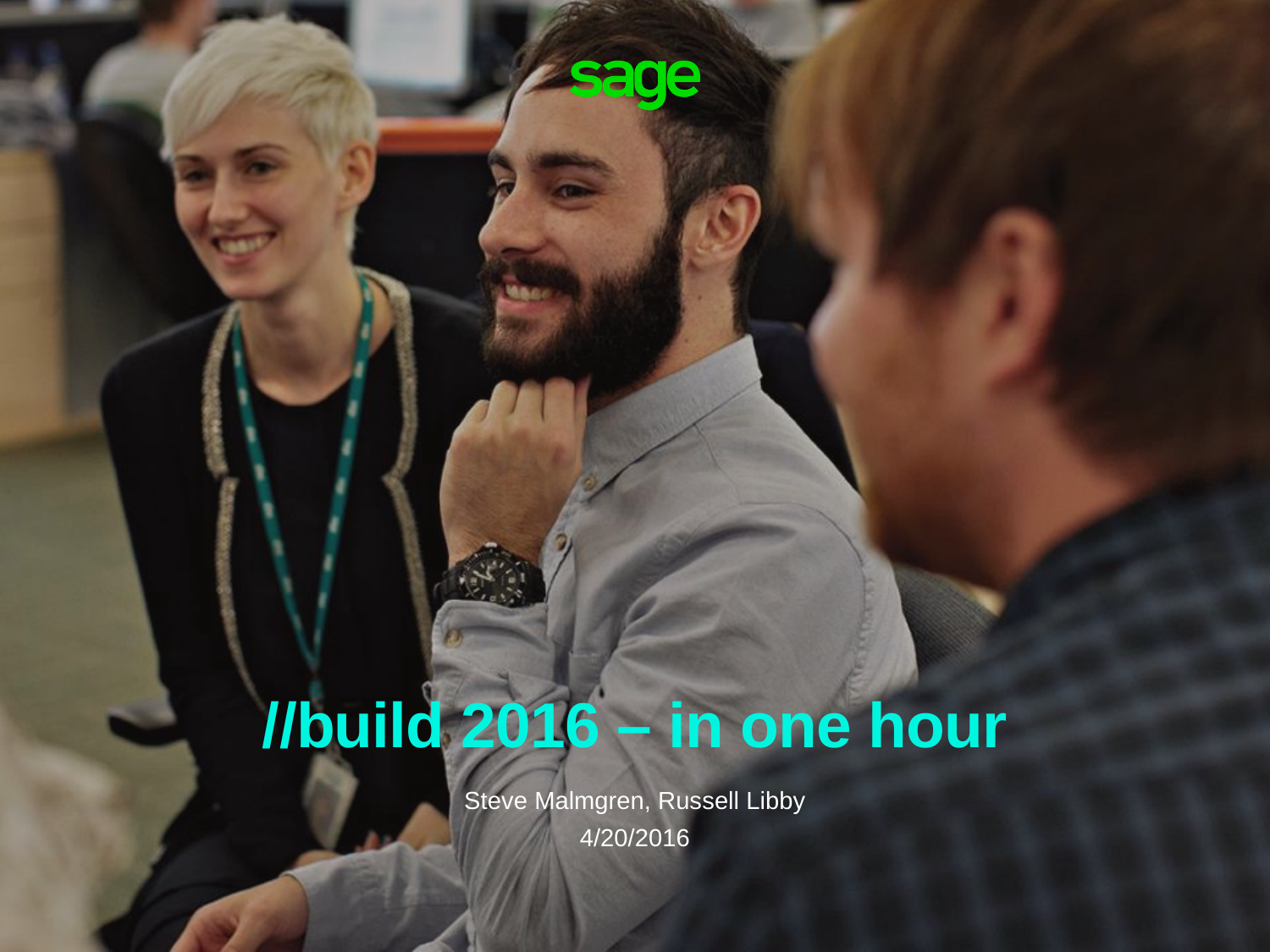

# //build 2016 – in one hour
Steve Malmgren, Russell Libby
4/20/2016